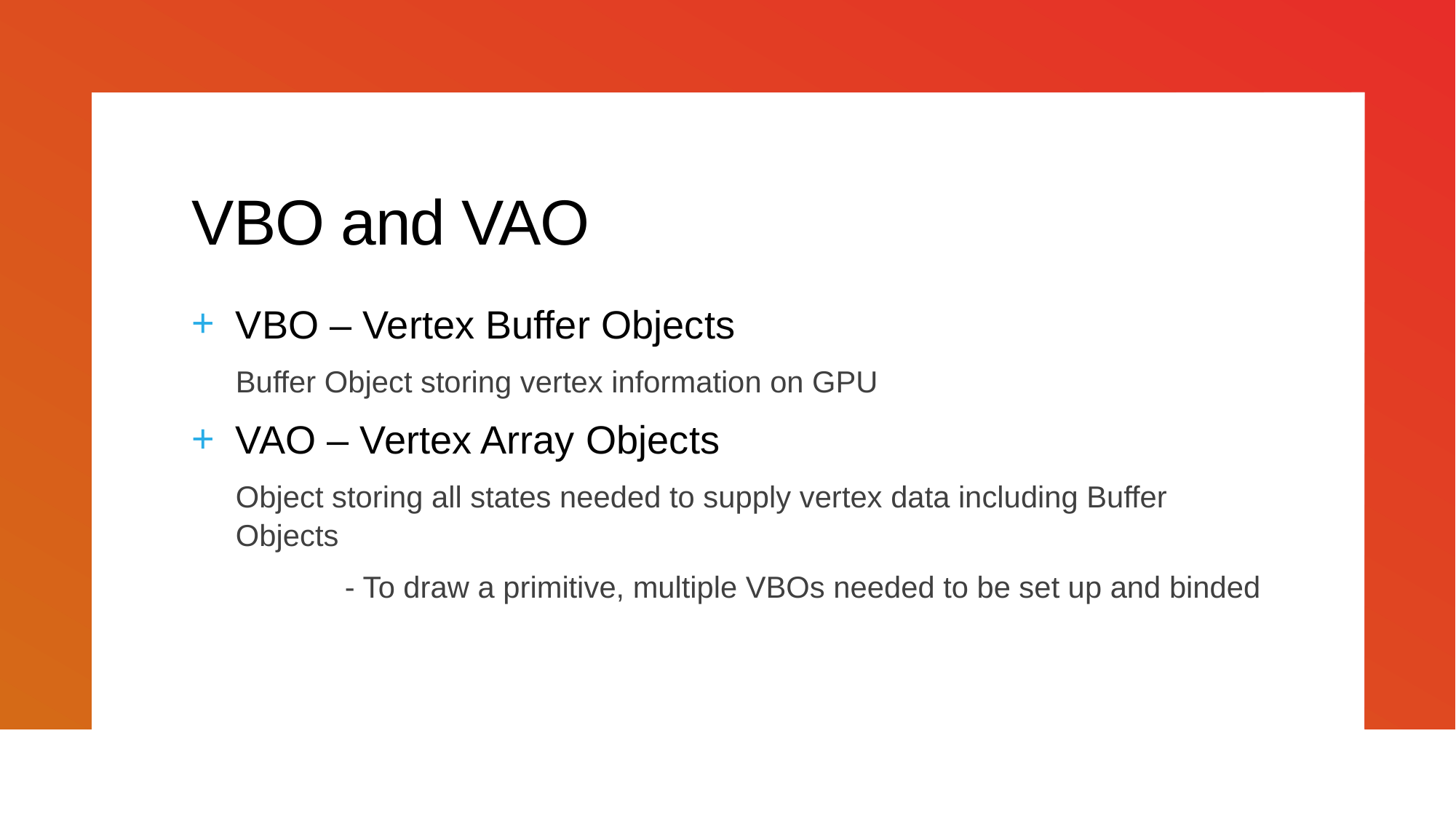

# VBO and VAO
VBO – Vertex Buffer Objects
Buffer Object storing vertex information on GPU
VAO – Vertex Array Objects
Object storing all states needed to supply vertex data including Buffer Objects
	- To draw a primitive, multiple VBOs needed to be set up and binded